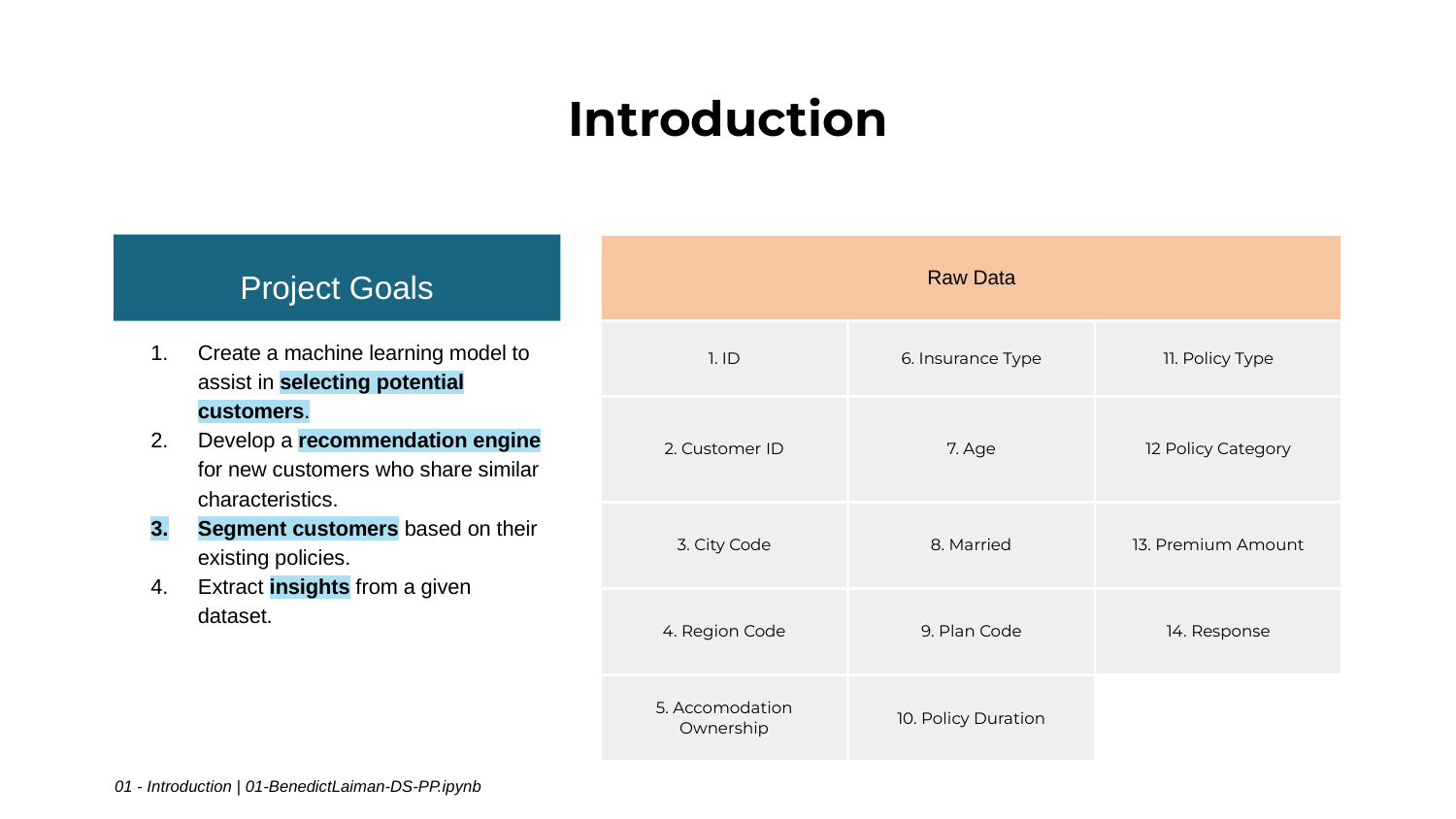

# Introduction
| Raw Data |  |  |
| --- | --- | --- |
| 1. ID | 6. Insurance Type | 11. Policy Type |
| 2. Customer ID | 7. Age | 12 Policy Category |
| 3. City Code | 8. Married | 13. Premium Amount |
| 4. Region Code | 9. Plan Code | 14. Response |
| 5. Accomodation Ownership | 10. Policy Duration |  |
Project Goals
Create a machine learning model to assist in selecting potential customers.
Develop a recommendation engine for new customers who share similar characteristics.
Segment customers based on their existing policies.
Extract insights from a given dataset.
01 - Introduction | 01-BenedictLaiman-DS-PP.ipynb